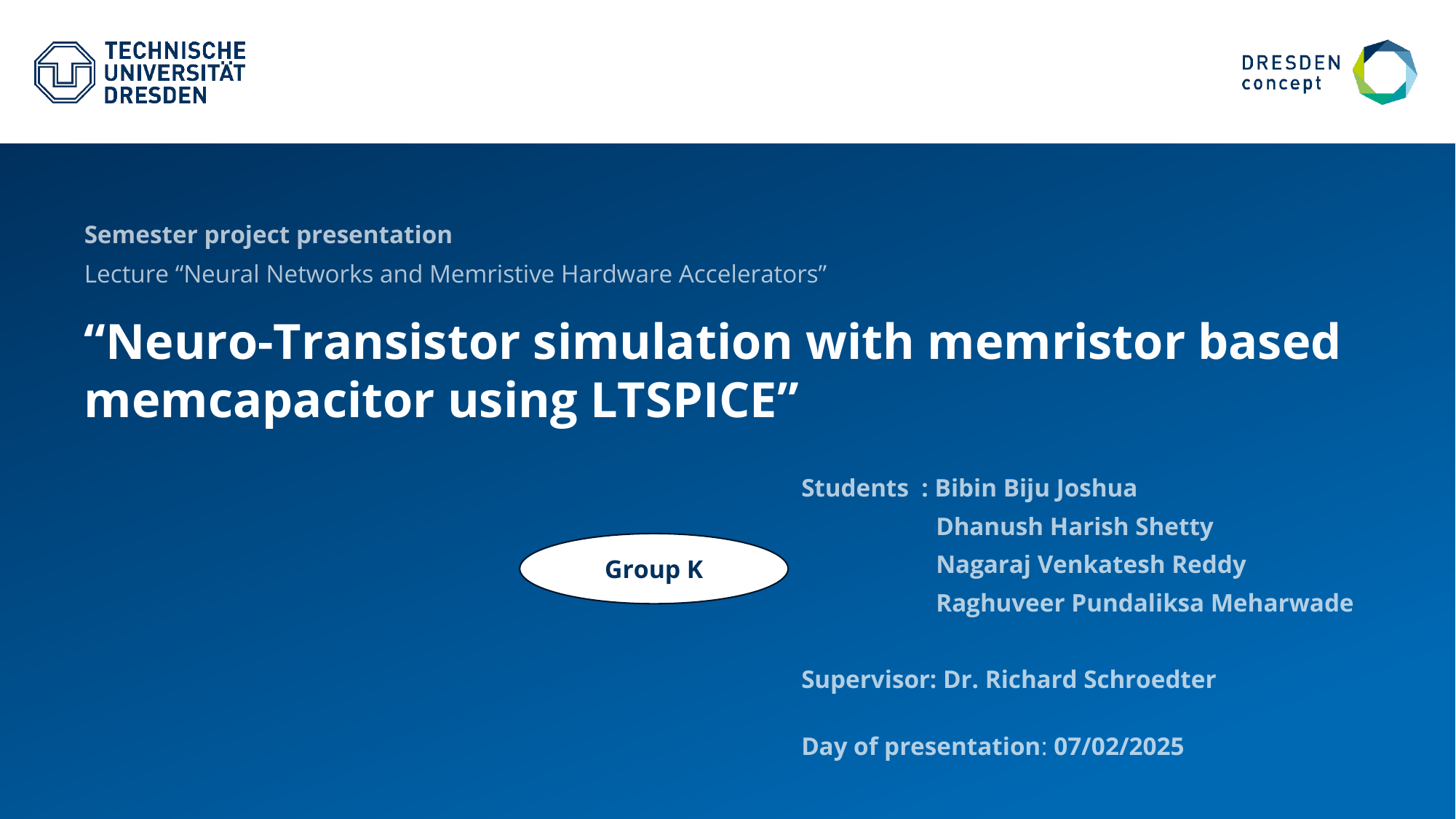

Semester project presentation
Lecture “Neural Networks and Memristive Hardware Accelerators”
# “Neuro-Transistor simulation with memristor based memcapacitor using LTSPICE”
Students  : Bibin Biju Joshua
	    Dhanush Harish Shetty
	    Nagaraj Venkatesh Reddy
	    Raghuveer Pundaliksa Meharwade

Supervisor: Dr. Richard Schroedter
Day of presentation: 07/02/2025
Group K